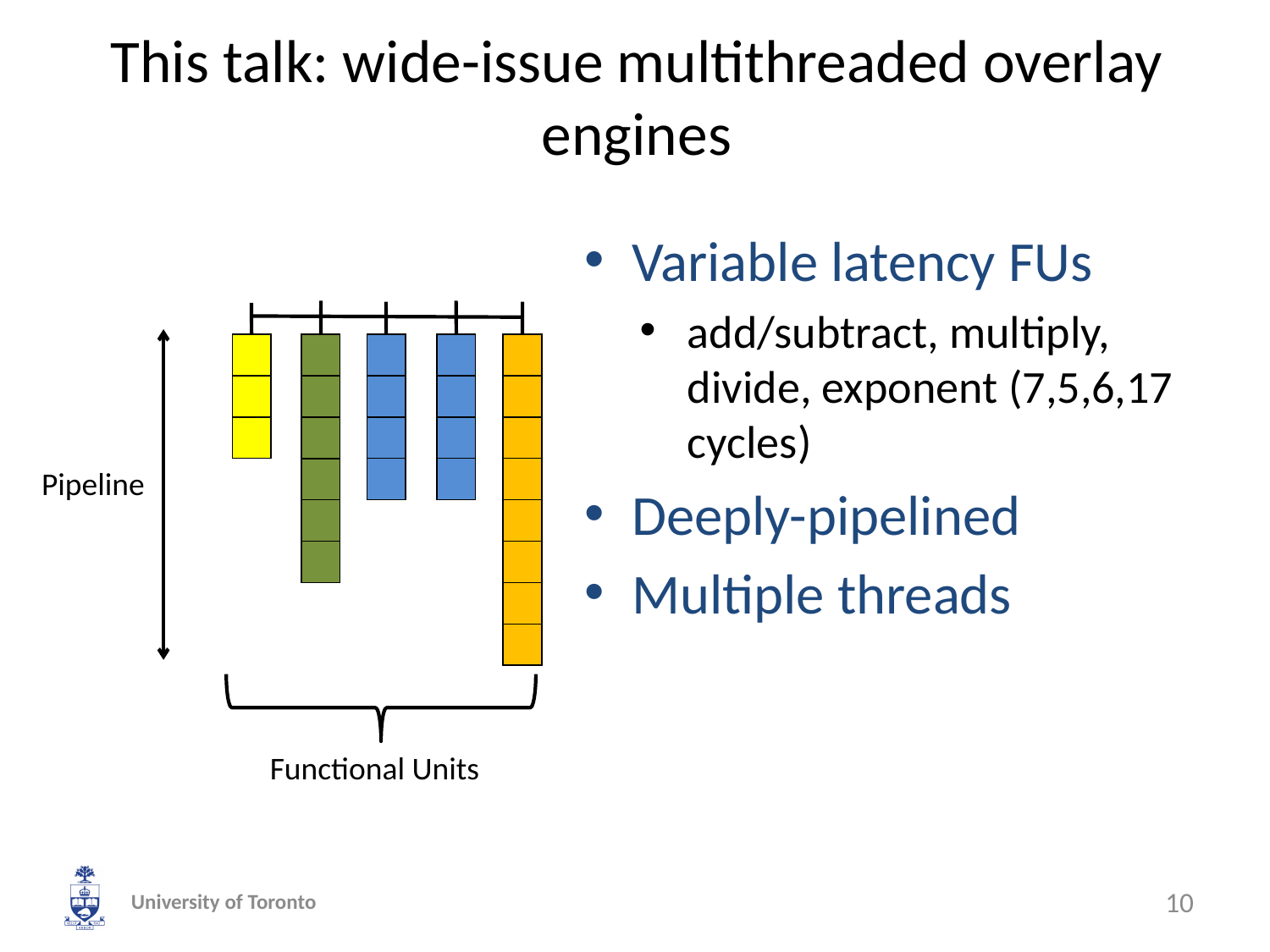

# This talk: wide-issue multithreaded overlay engines
Variable latency FUs
add/subtract, multiply, divide, exponent (7,5,6,17 cycles)
Deeply-pipelined
Multiple threads

Pipeline

Functional Units
University of Toronto
10